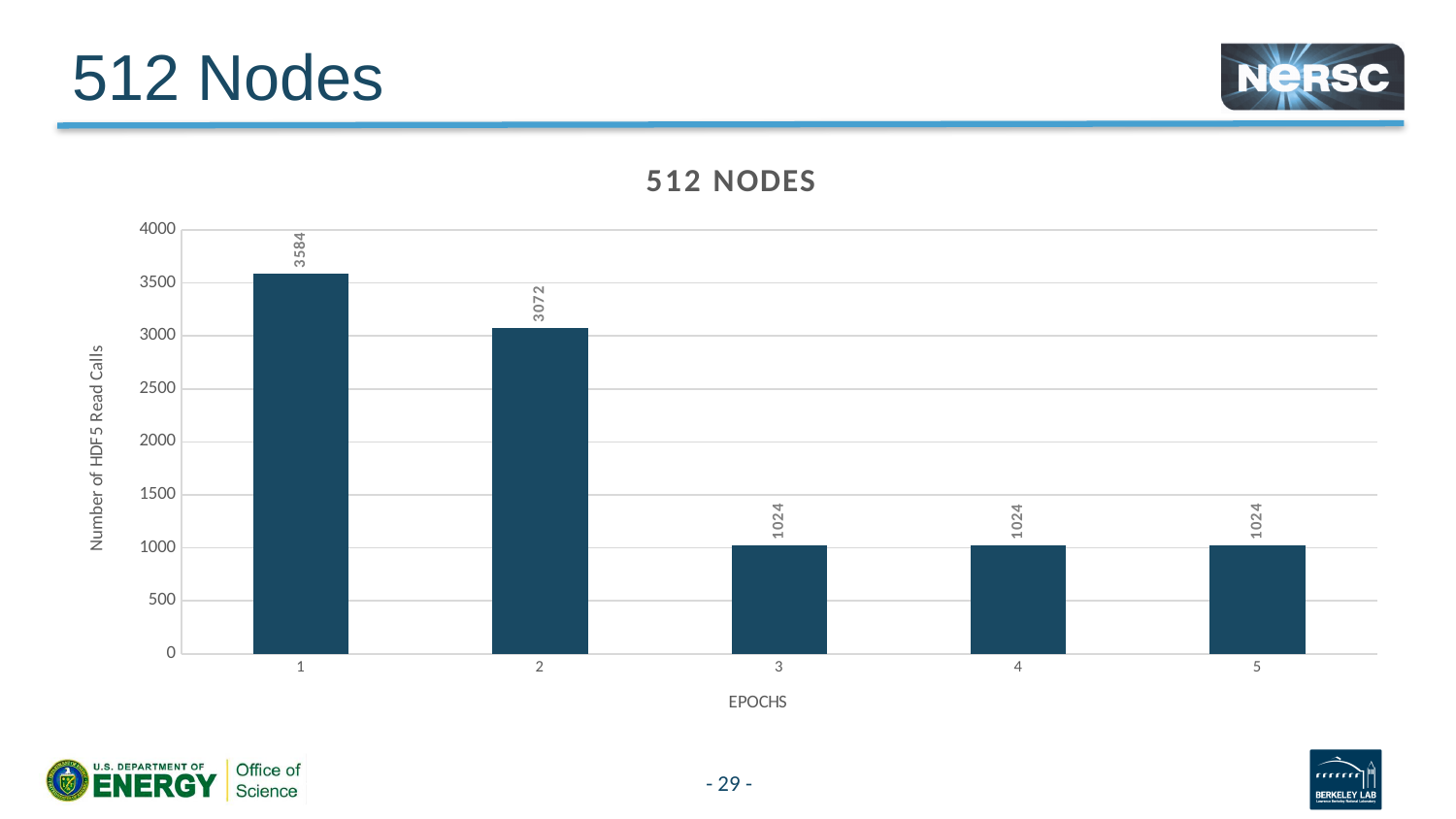

# 512 Nodes

### Chart: 512 NODES

| Category |  HDF5 File Read |
|---|---|
- 29 -